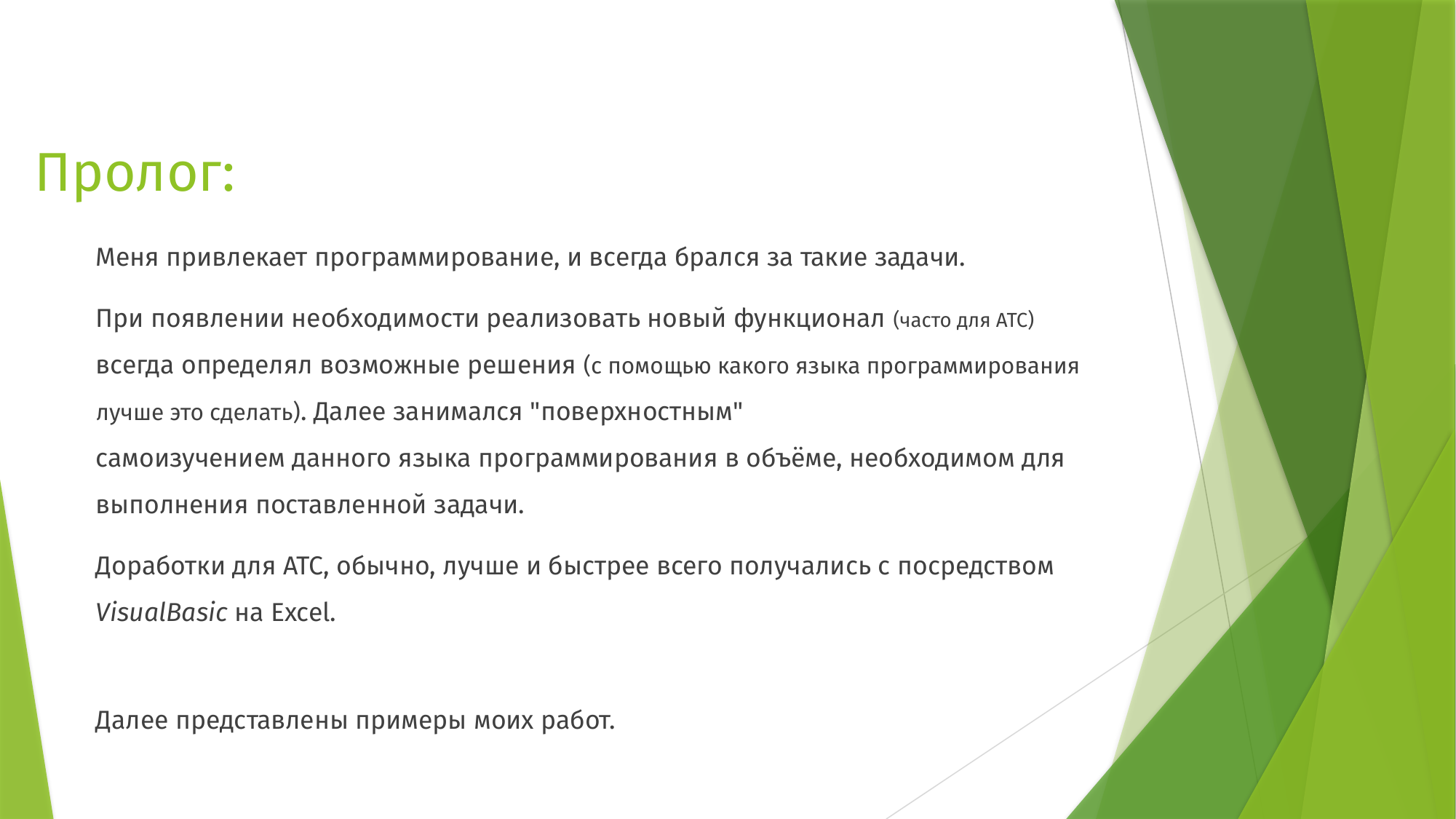

# Пролог:
Меня привлекает программирование, и всегда брался за такие задачи.
При появлении необходимости реализовать новый функционал (часто для АТС) всегда определял возможные решения (с помощью какого языка программирования лучше это сделать). Далее занимался "поверхностным"
самоизучением данного языка программирования в объёме, необходимом для выполнения поставленной задачи.
Доработки для АТС, обычно, лучше и быстрее всего получались с посредством VisualBasic на Excel.
Далее представлены примеры моих работ.